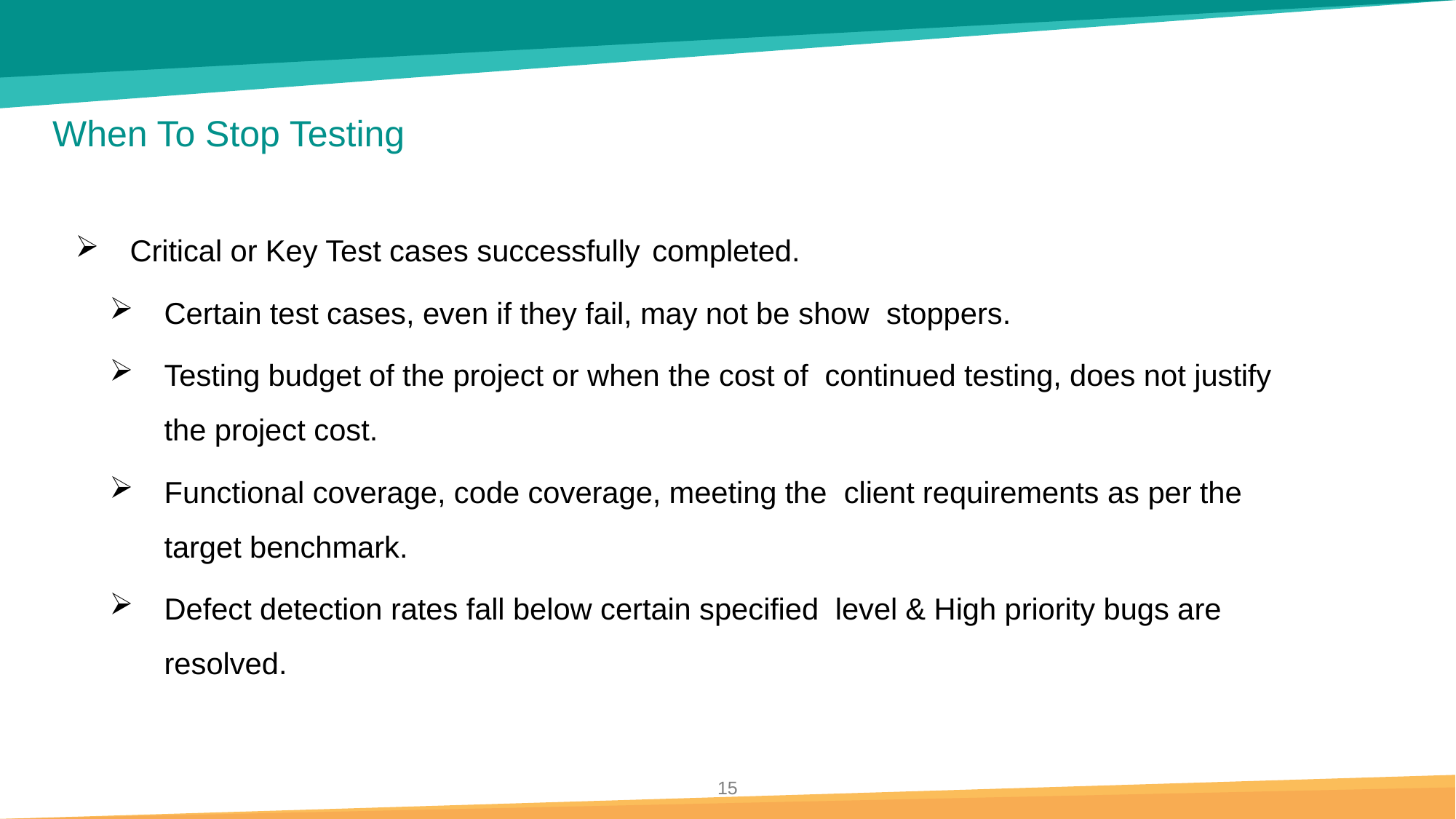

# When To Stop Testing
Critical or Key Test cases successfully completed.
Certain test cases, even if they fail, may not be show  stoppers.
Testing budget of the project or when the cost of  continued testing, does not justify the project cost.
Functional coverage, code coverage, meeting the  client requirements as per the target benchmark.
Defect detection rates fall below certain specified  level & High priority bugs are resolved.